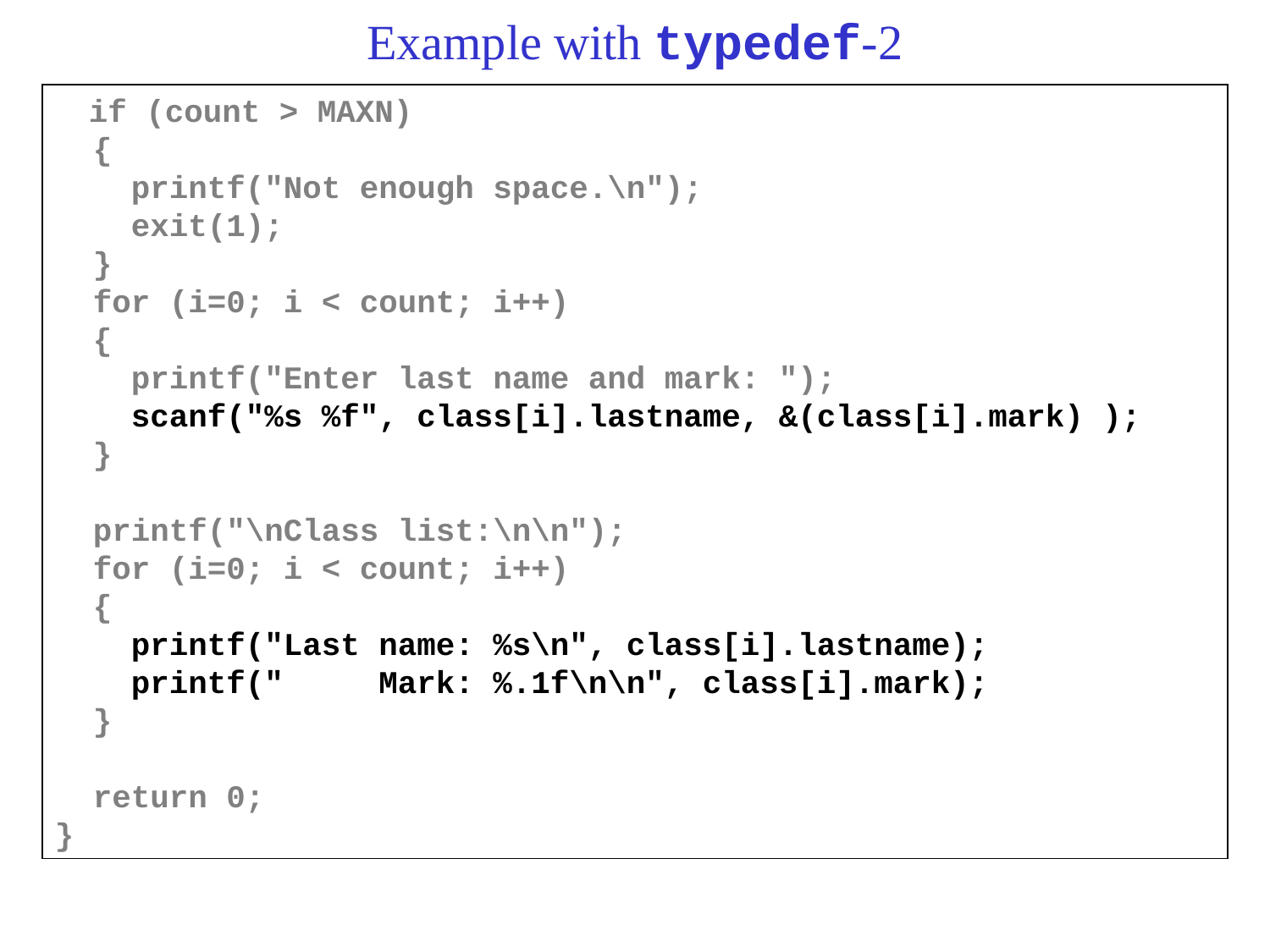

# Example with typedef-2
  if (count > MAXN)
  {
    printf("Not enough space.\n");
    exit(1);
  }
  for (i=0; i < count; i++)
  {
    printf("Enter last name and mark: ");
    scanf("%s %f", class[i].lastname, &(class[i].mark) );
  }

  printf("\nClass list:\n\n");
  for (i=0; i < count; i++)
  {
    printf("Last name: %s\n", class[i].lastname);
    printf("     Mark: %.1f\n\n", class[i].mark);
  }

  return 0;
}